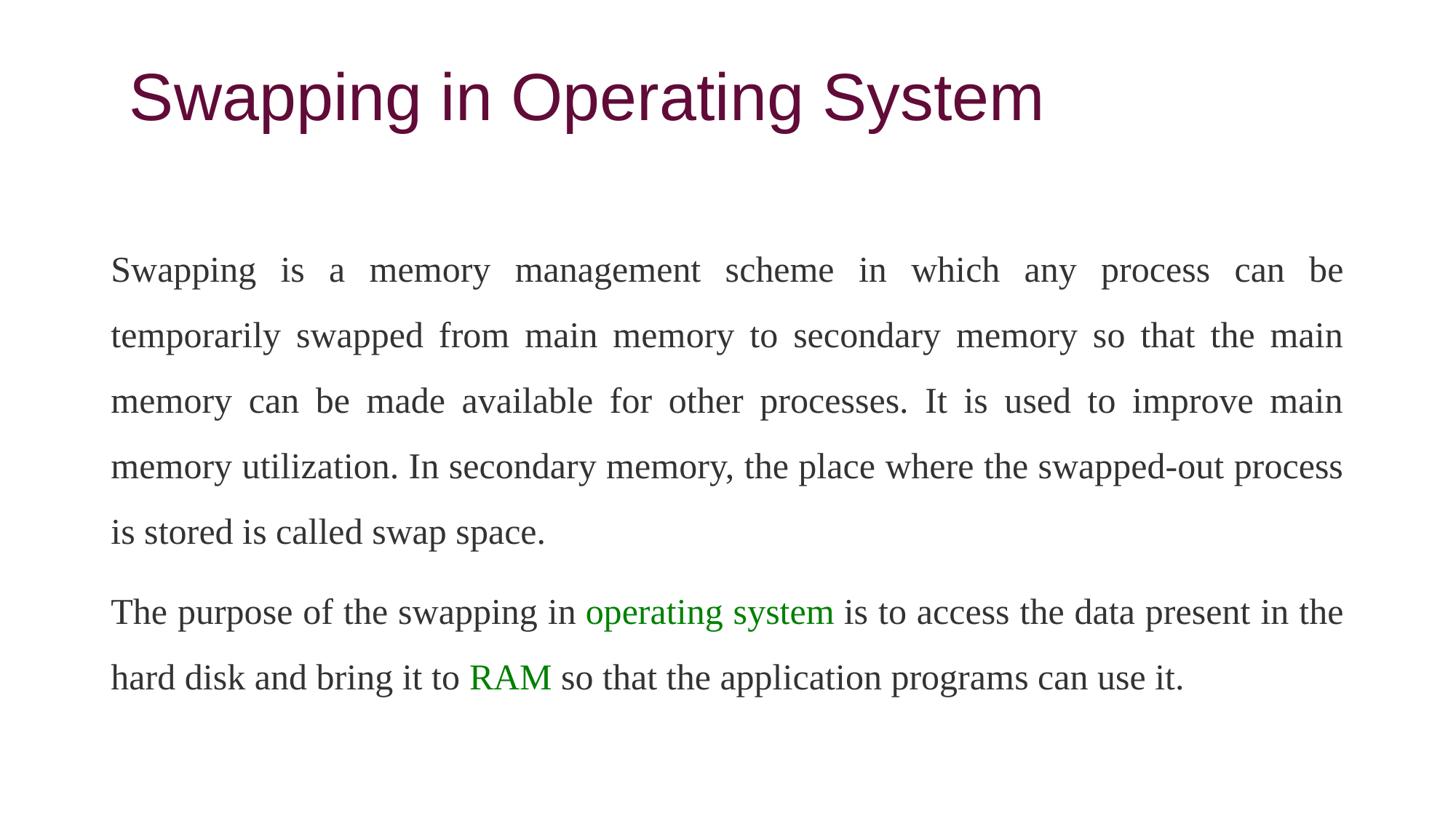

# Swapping in Operating System
Swapping is a memory management scheme in which any process can be temporarily swapped from main memory to secondary memory so that the main memory can be made available for other processes. It is used to improve main memory utilization. In secondary memory, the place where the swapped-out process is stored is called swap space.
The purpose of the swapping in operating system is to access the data present in the hard disk and bring it to RAM so that the application programs can use it.